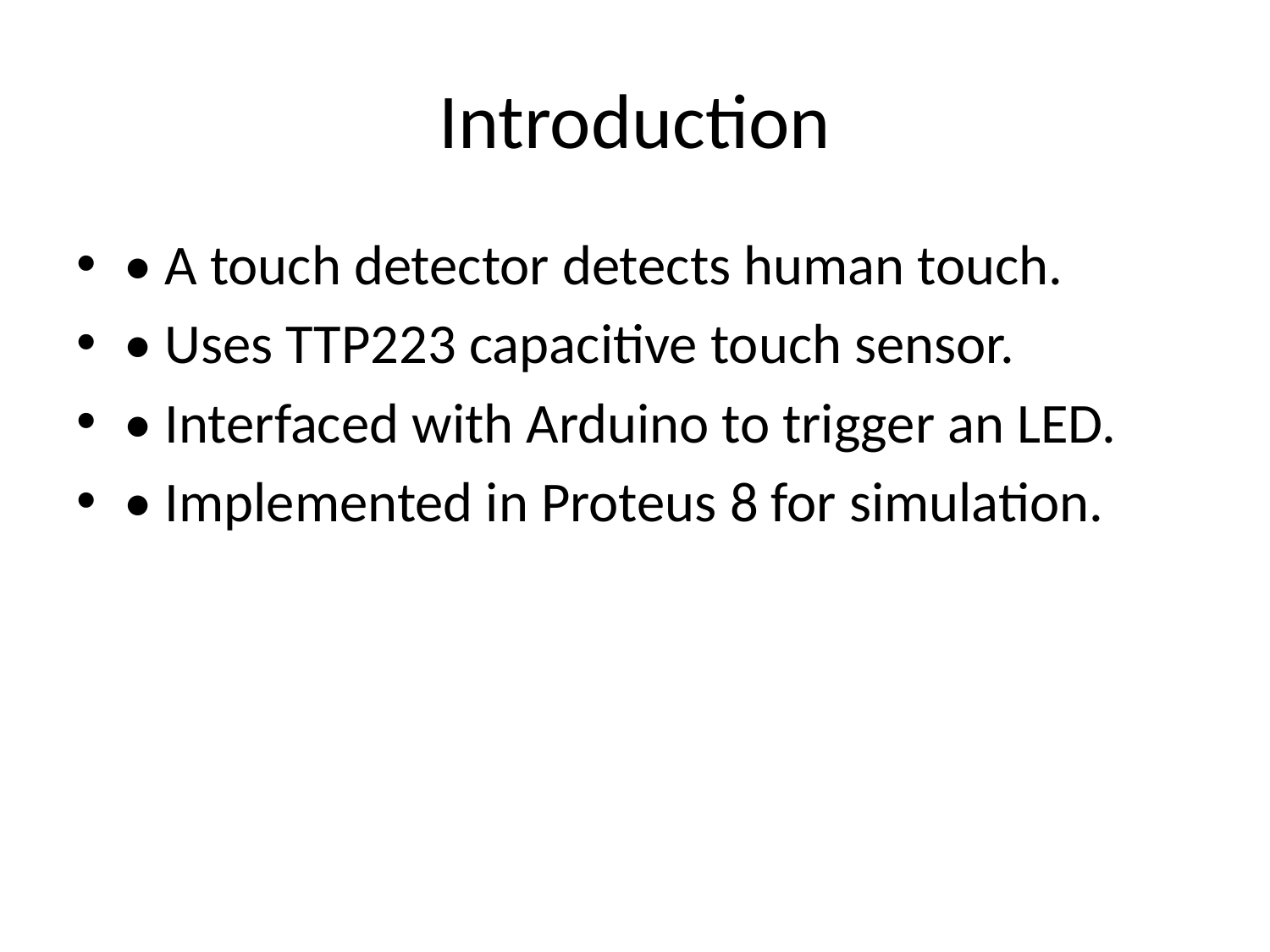

# Introduction
• A touch detector detects human touch.
• Uses TTP223 capacitive touch sensor.
• Interfaced with Arduino to trigger an LED.
• Implemented in Proteus 8 for simulation.